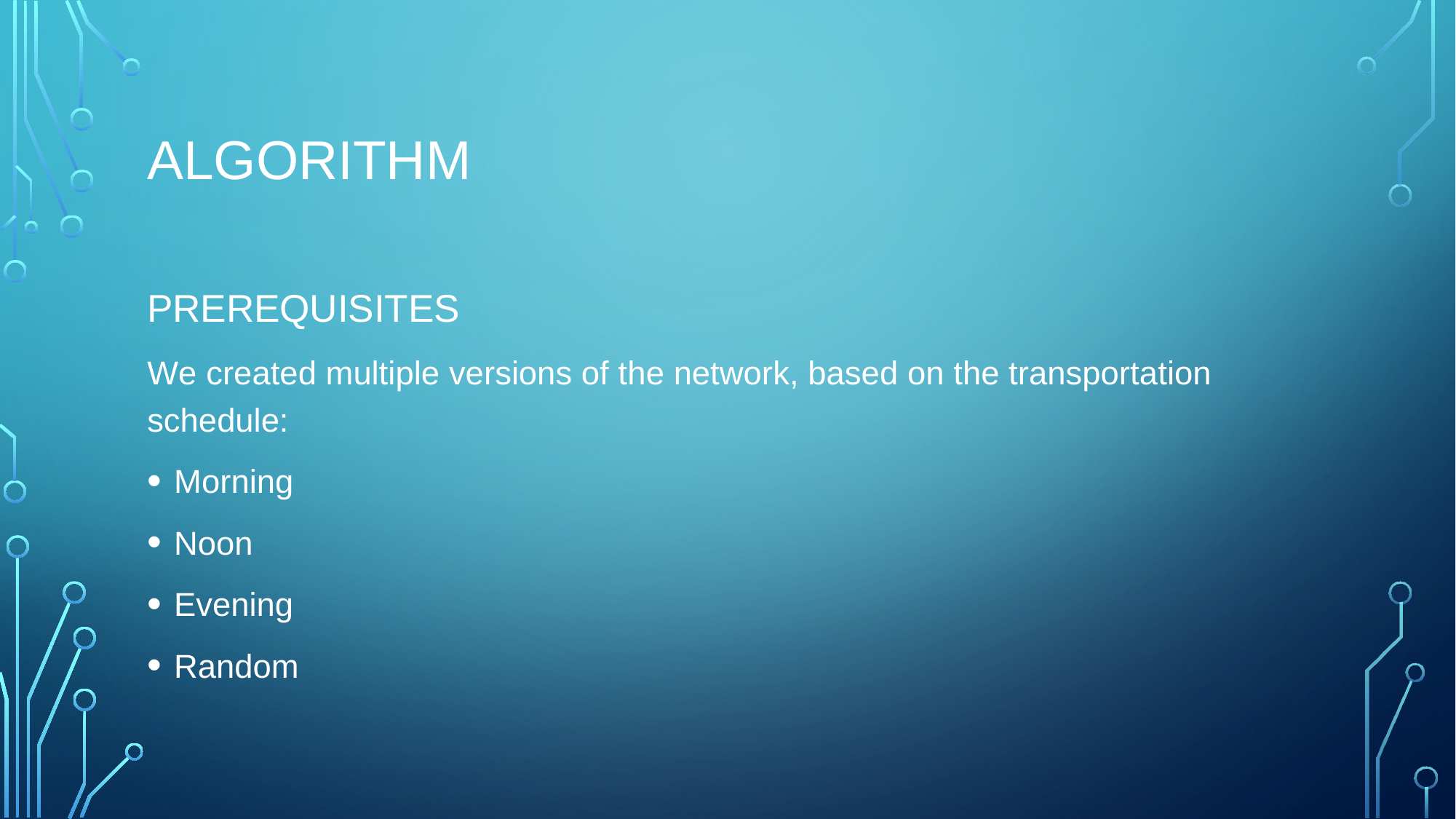

# algorithm
PREREQUISITES
We created multiple versions of the network, based on the transportation schedule:
Morning
Noon
Evening
Random